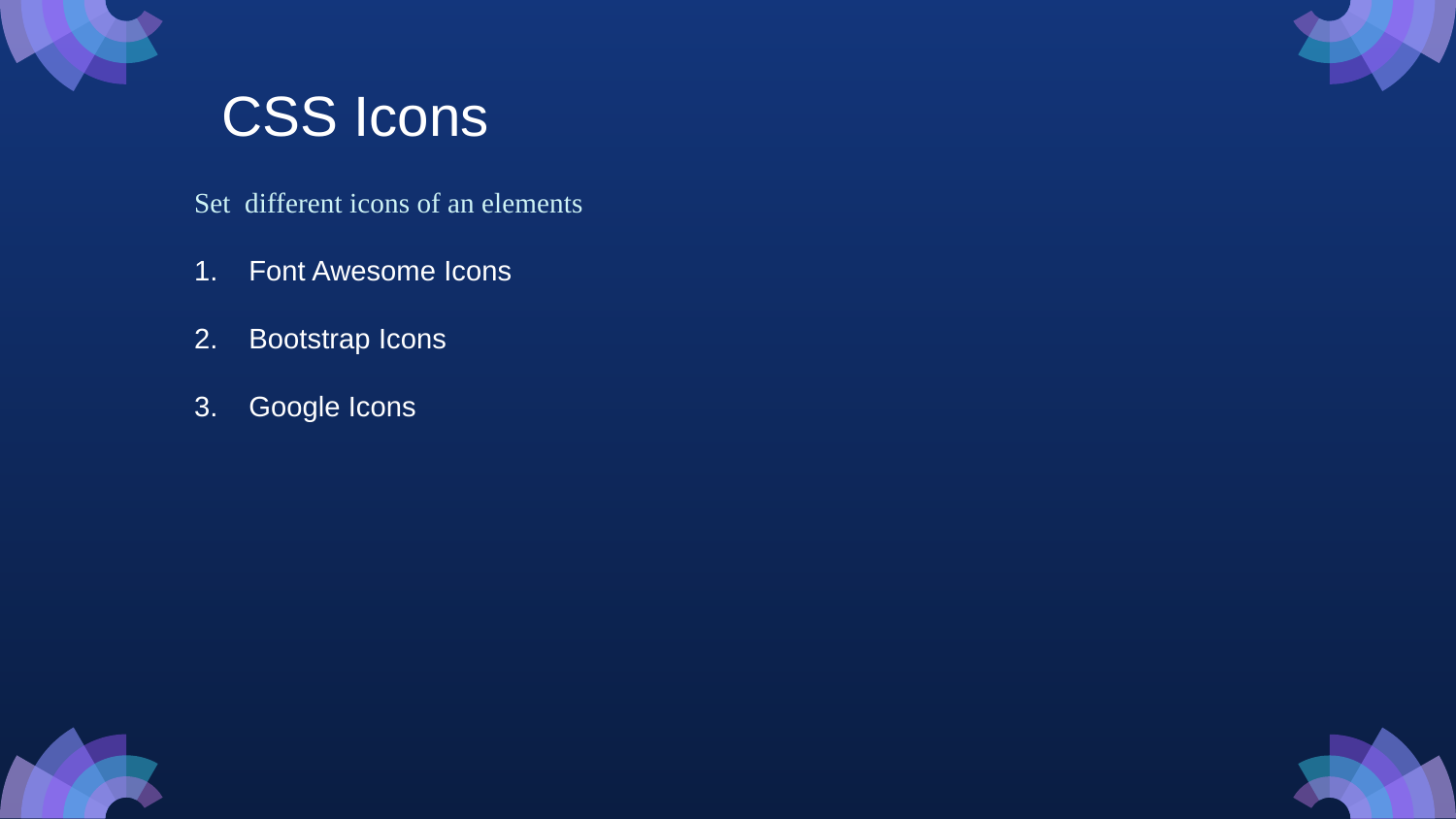

CSS Icons

Set  different icons of an elements

Font Awesome Icons

Bootstrap Icons

Google Icons